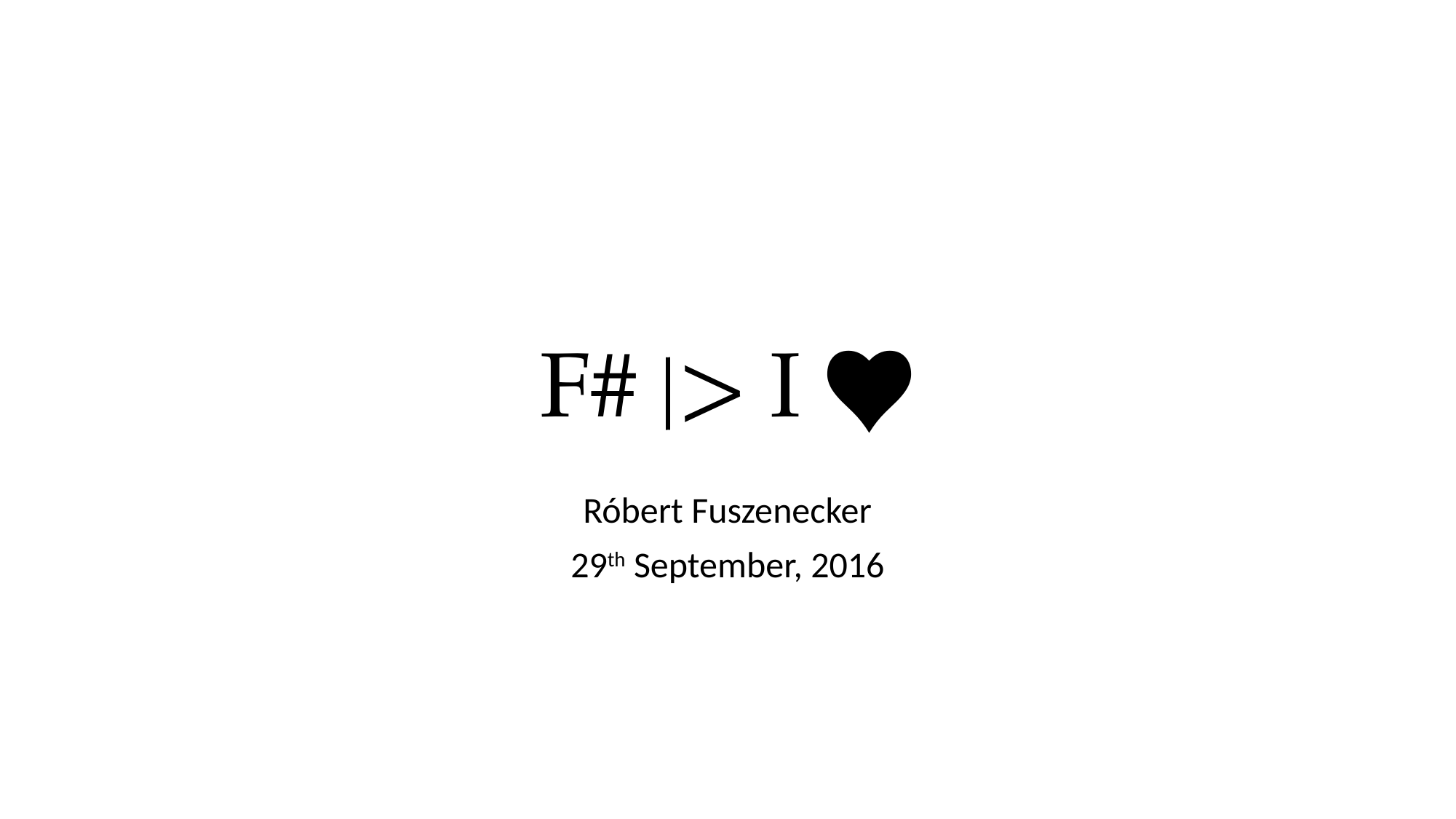

# F# |> I ♥
Róbert Fuszenecker
29th September, 2016